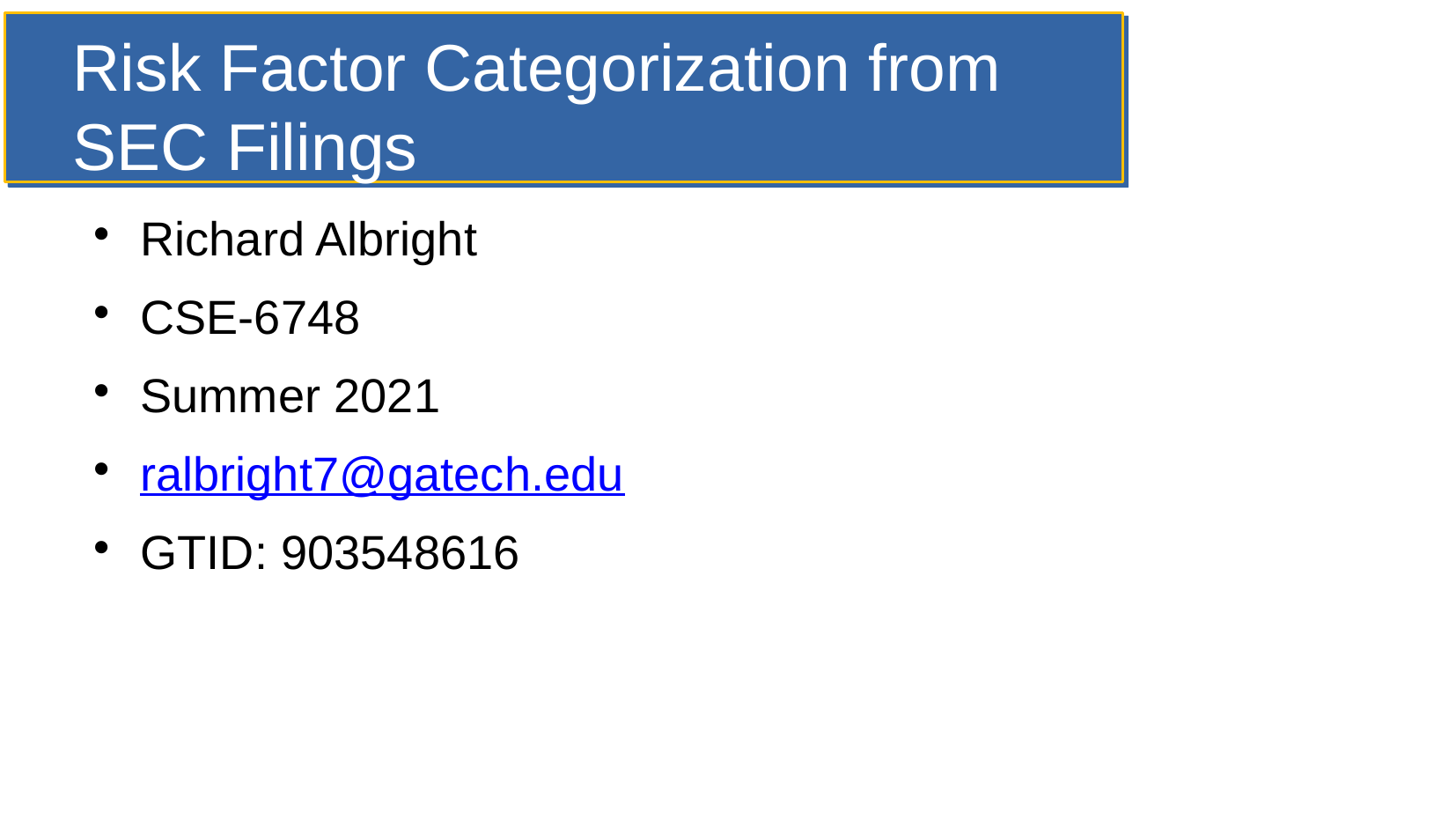

Risk Factor Categorization from SEC Filings
Richard Albright
CSE-6748
Summer 2021
ralbright7@gatech.edu
GTID: 903548616